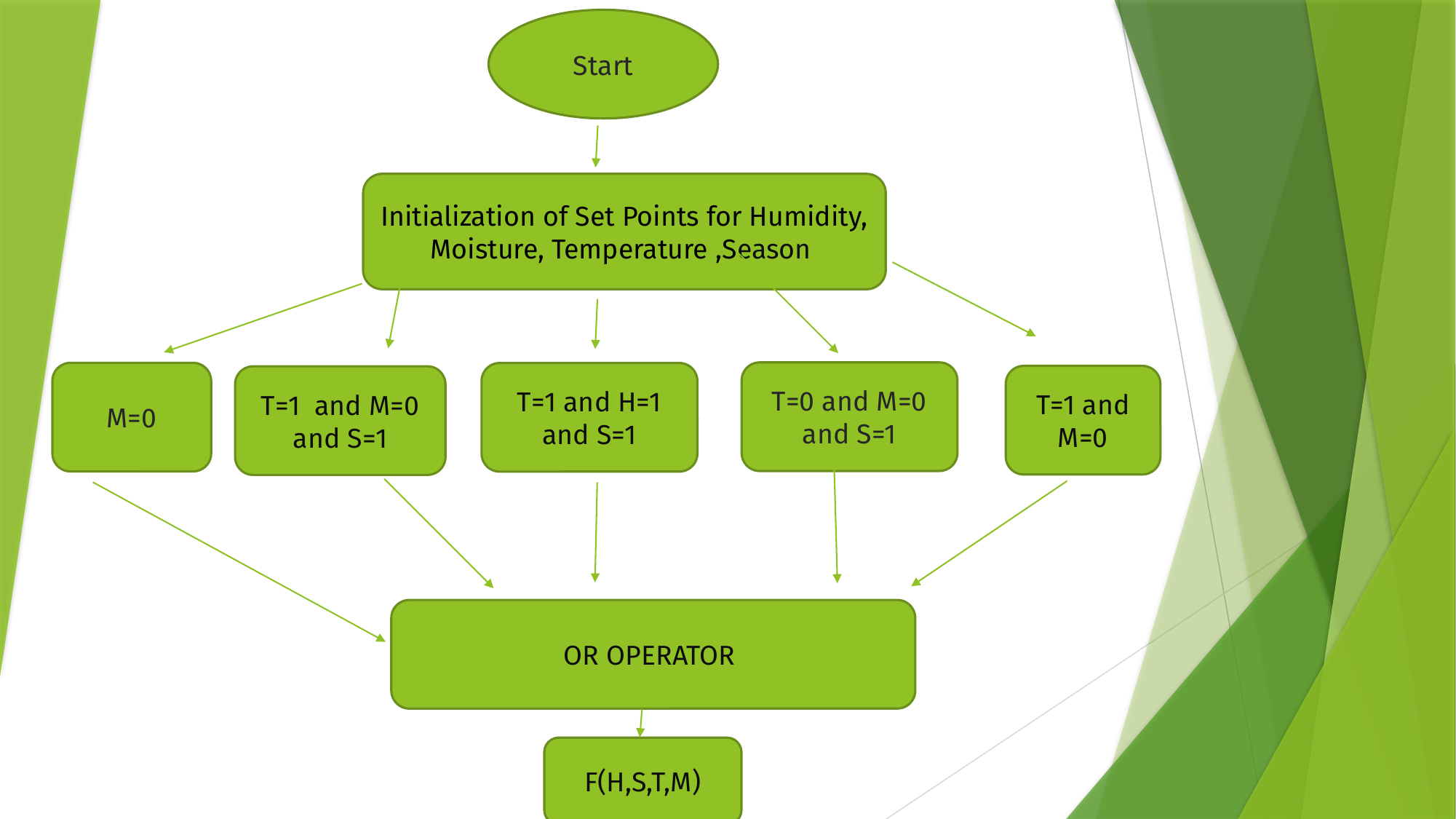

Start
Initialization of Set Points for Humidity, Moisture, Temperature ,Season
T=0 and M=0 and S=1
M=0
T=1 and H=1 and S=1
T=1 and M=0
T=1  and M=0 and S=1
OR OPERATOR
F(H,S,T,M)